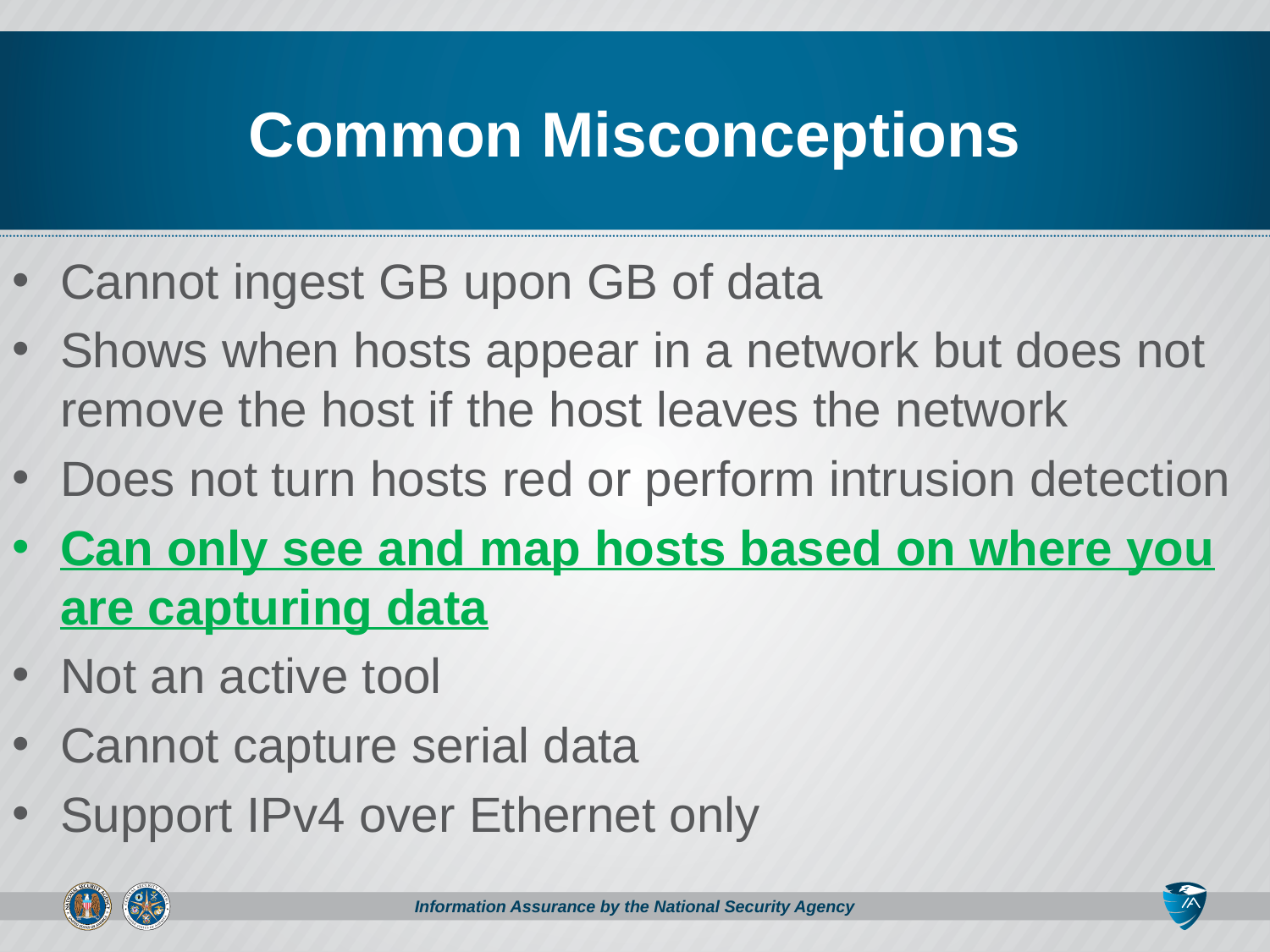

# Common Misconceptions
Cannot ingest GB upon GB of data
Shows when hosts appear in a network but does not remove the host if the host leaves the network
Does not turn hosts red or perform intrusion detection
Can only see and map hosts based on where you are capturing data
Not an active tool
Cannot capture serial data
Support IPv4 over Ethernet only